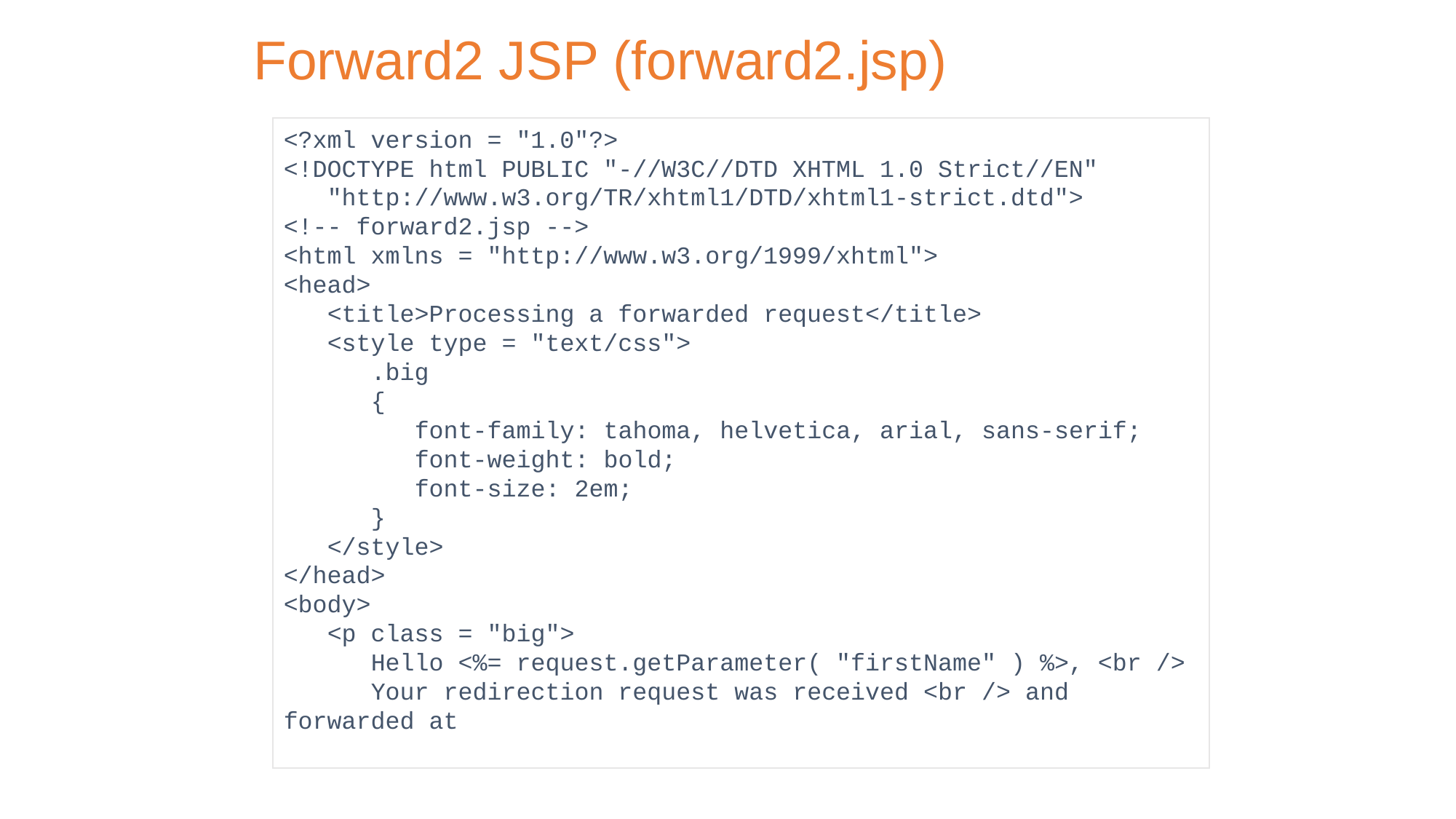

# Forward2 JSP (forward2.jsp)
<?xml version = "1.0"?>
<!DOCTYPE html PUBLIC "-//W3C//DTD XHTML 1.0 Strict//EN"
   "http://www.w3.org/TR/xhtml1/DTD/xhtml1-strict.dtd">
<!-- forward2.jsp -->
<html xmlns = "http://www.w3.org/1999/xhtml">
<head>
   <title>Processing a forwarded request</title>
   <style type = "text/css">
      .big
      {
         font-family: tahoma, helvetica, arial, sans-serif;
         font-weight: bold;
         font-size: 2em;
      }
   </style>
</head>
<body>
   <p class = "big">
      Hello <%= request.getParameter( "firstName" ) %>, <br />
      Your redirection request was received <br /> and forwarded at